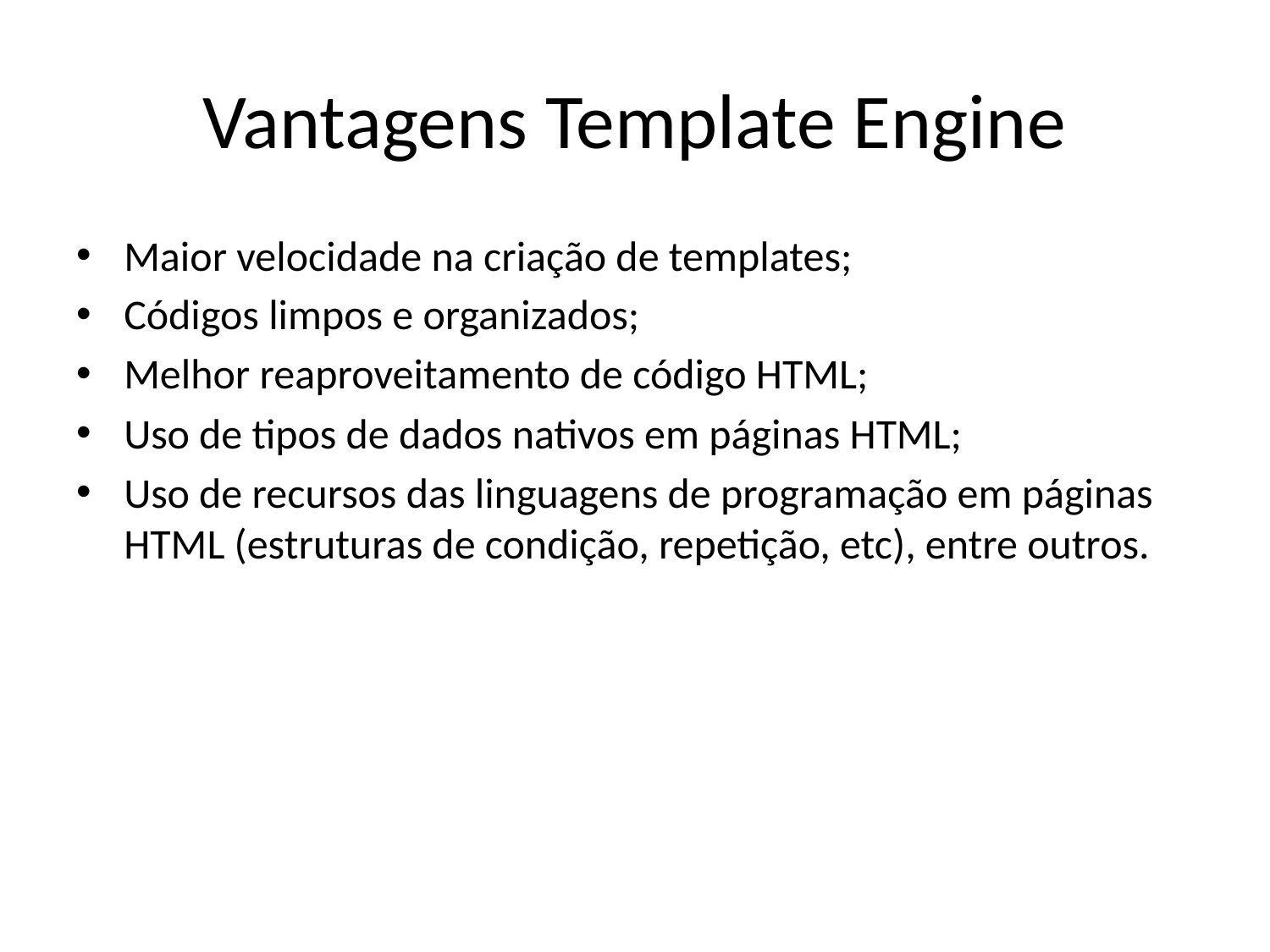

# Vantagens Template Engine
Maior velocidade na criação de templates;
Códigos limpos e organizados;
Melhor reaproveitamento de código HTML;
Uso de tipos de dados nativos em páginas HTML;
Uso de recursos das linguagens de programação em páginas HTML (estruturas de condição, repetição, etc), entre outros.